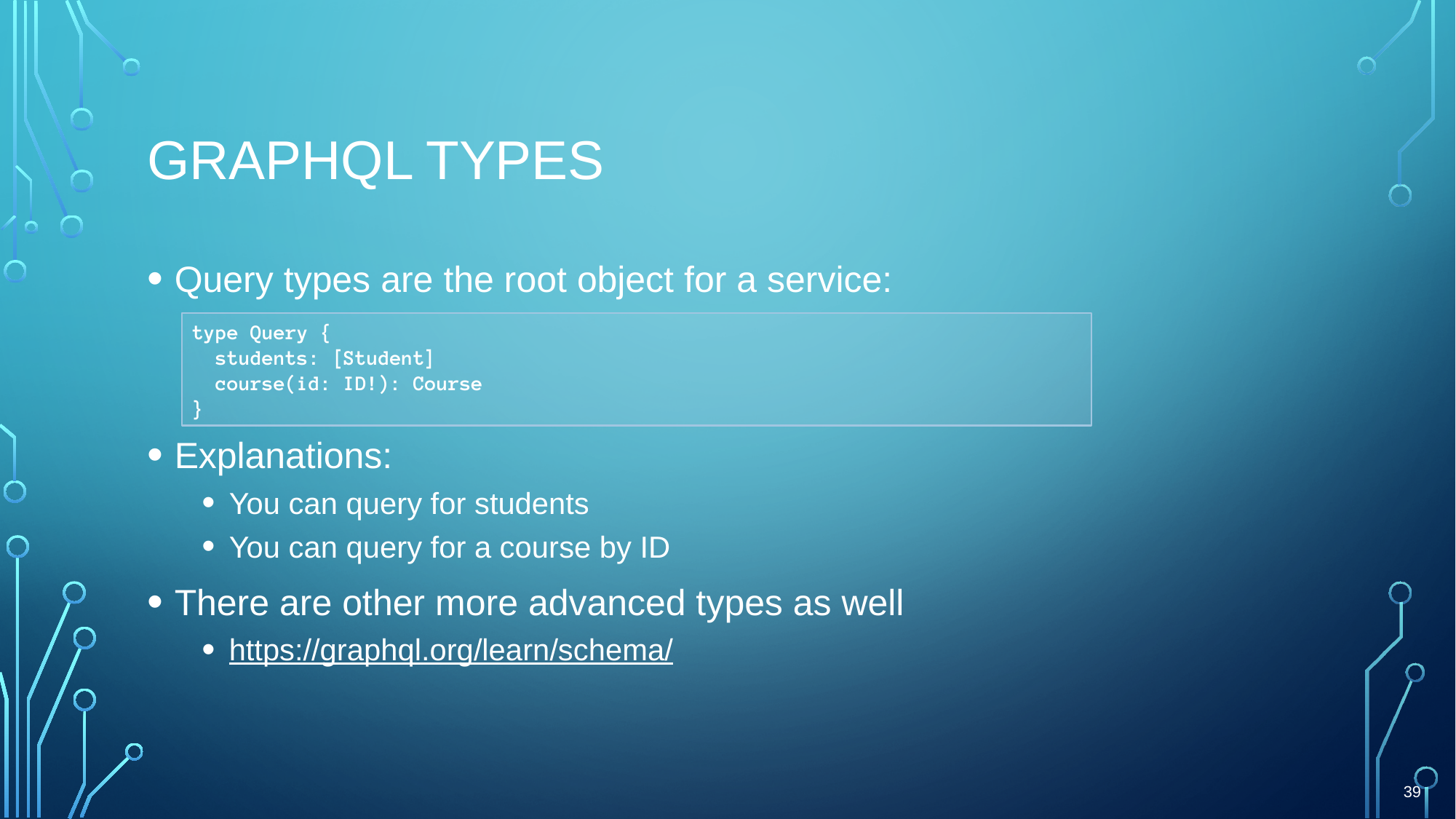

# GRAPHQL Types
Query types are the root object for a service:

Explanations:
You can query for students
You can query for a course by ID
There are other more advanced types as well
https://graphql.org/learn/schema/

type Query {
  students: [Student]
  course(id: ID!): Course
}
39